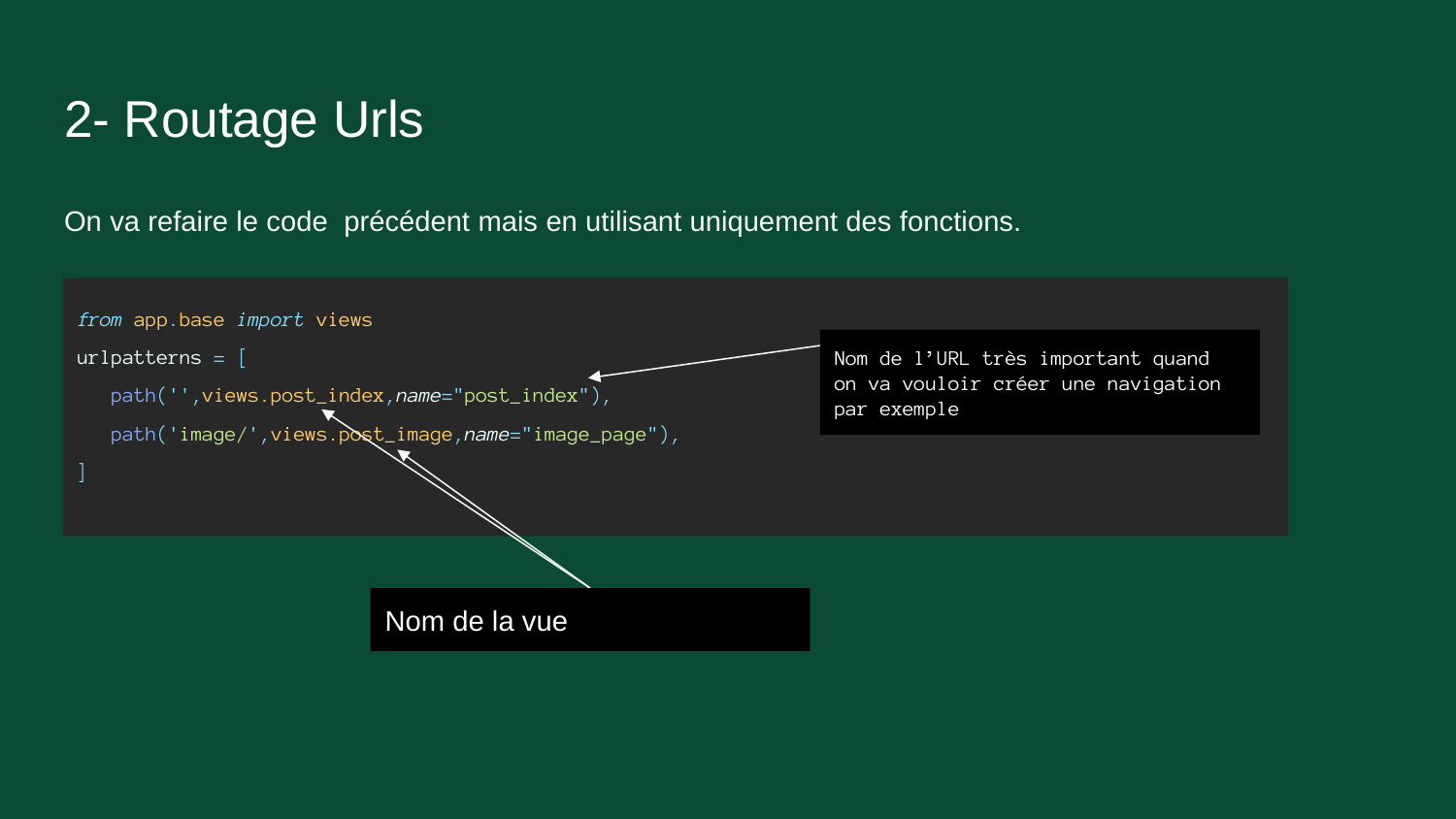

# 2- Routage Urls
On va refaire le code  précédent mais en utilisant uniquement des fonctions.
from app.base import views
urlpatterns = [
   path('',views.post_index,name="post_index"),
   path('image/',views.post_image,name="image_page"),
]

Nom de l’URL très important quand on va vouloir créer une navigation par exemple
Nom de la vue